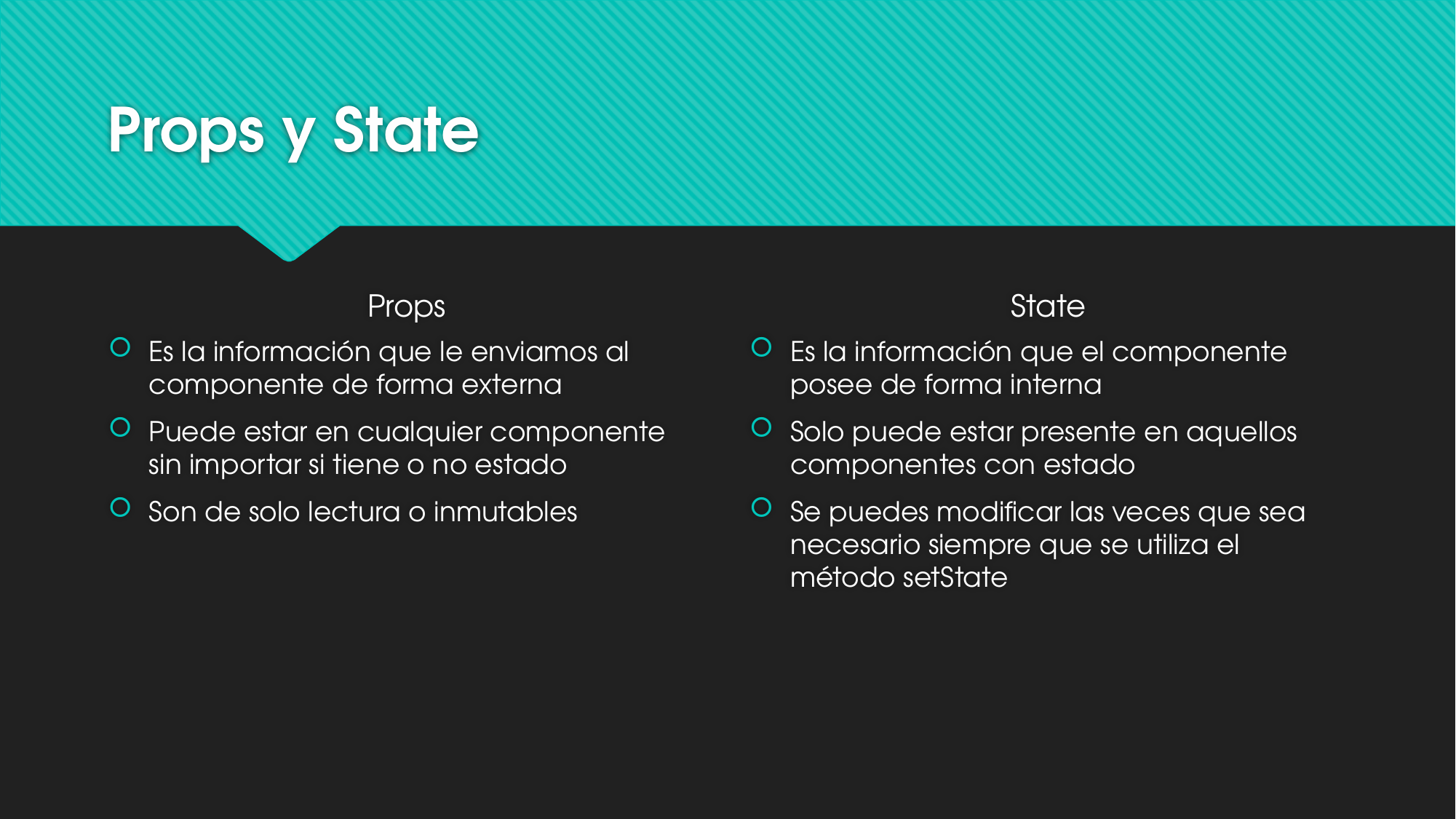

# Props y State
Props
State
Es la información que le enviamos al componente de forma externa
Puede estar en cualquier componente sin importar si tiene o no estado
Son de solo lectura o inmutables
Es la información que el componente posee de forma interna
Solo puede estar presente en aquellos componentes con estado
Se puedes modificar las veces que sea necesario siempre que se utiliza el método setState